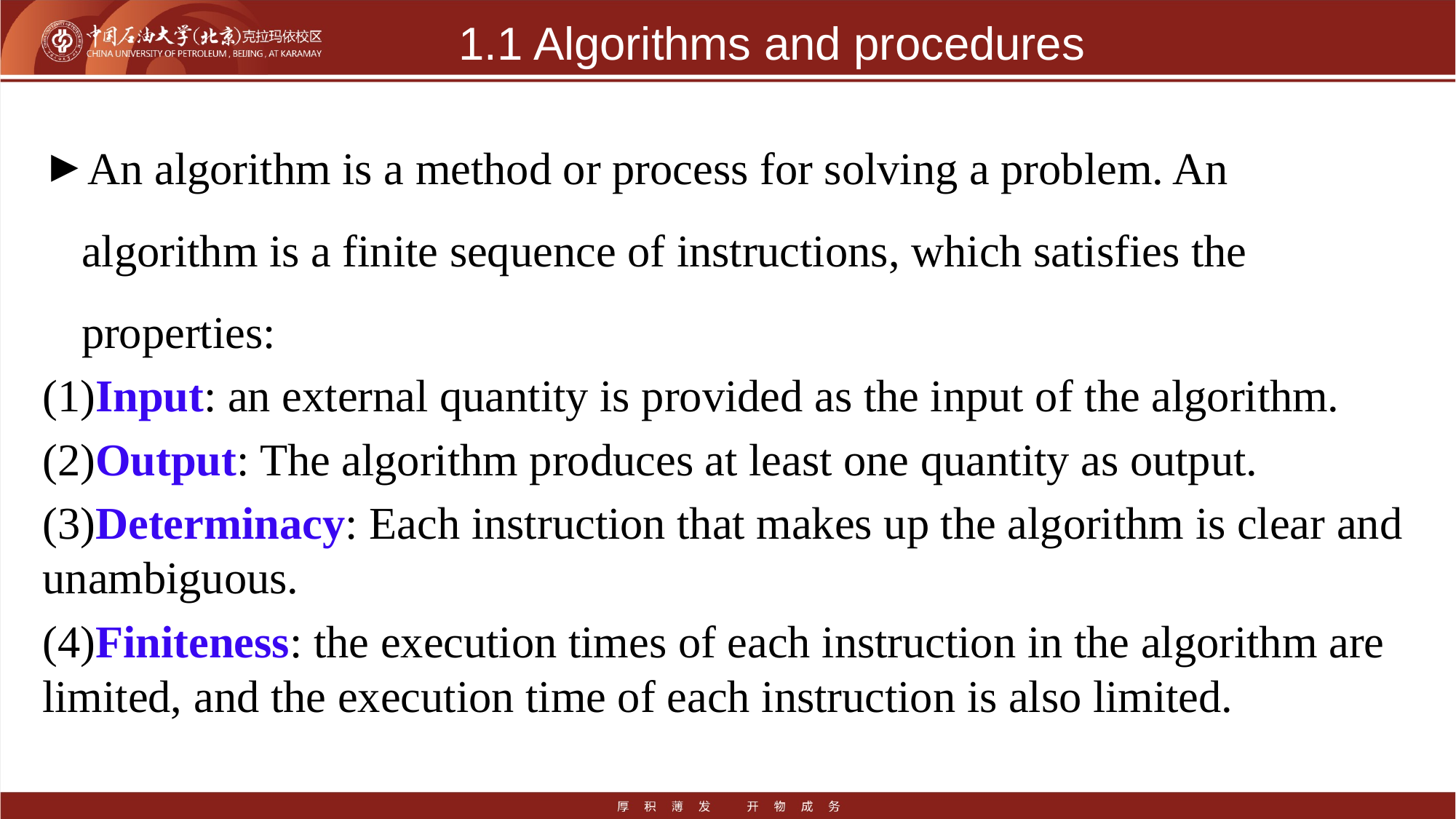

# 1.1 Algorithms and procedures
An algorithm is a method or process for solving a problem. An algorithm is a finite sequence of instructions, which satisfies the properties:
(1)Input: an external quantity is provided as the input of the algorithm.
(2)Output: The algorithm produces at least one quantity as output.
(3)Determinacy: Each instruction that makes up the algorithm is clear and unambiguous.
(4)Finiteness: the execution times of each instruction in the algorithm are limited, and the execution time of each instruction is also limited.